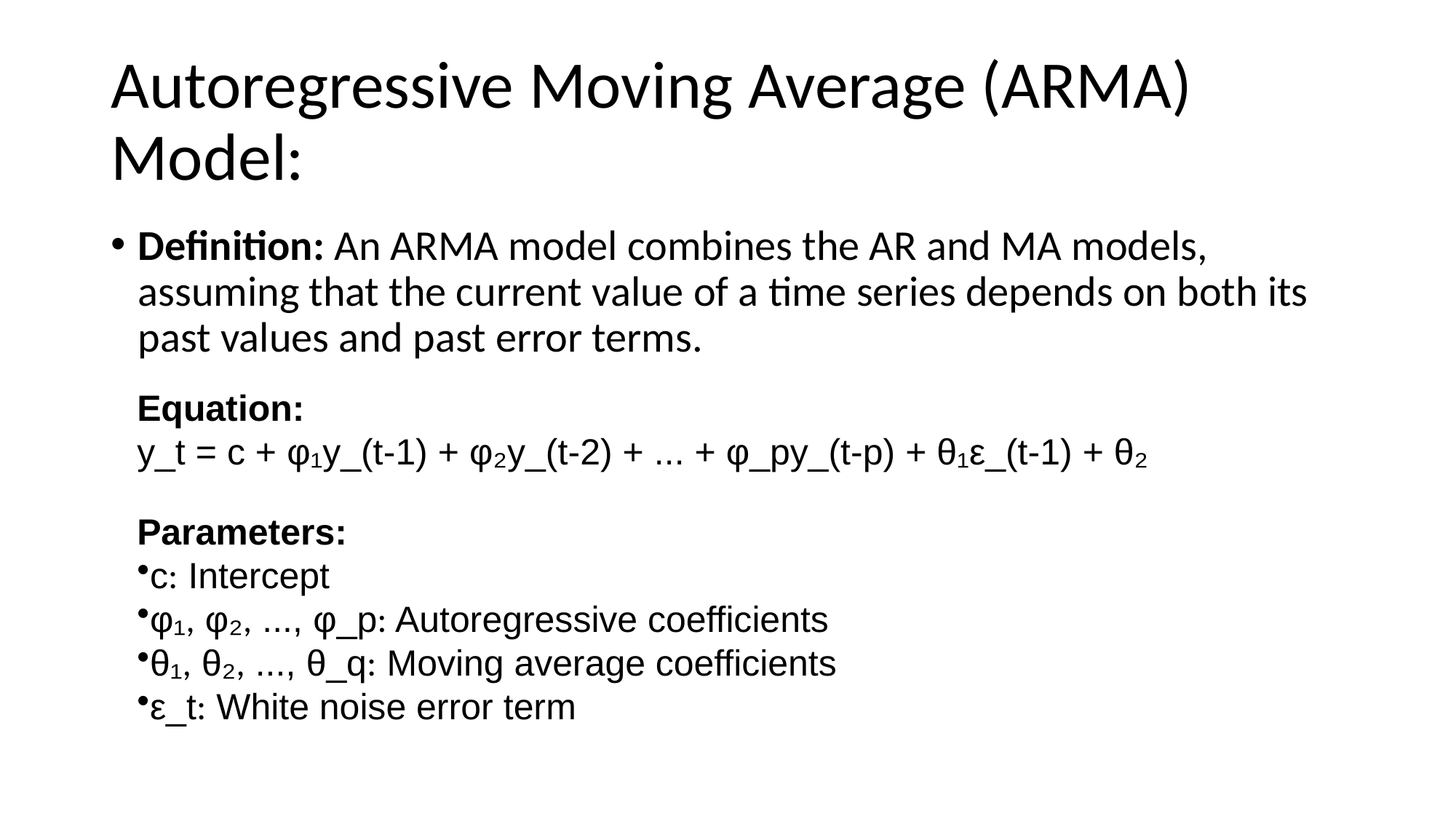

# Autoregressive Moving Average (ARMA) Model:
Definition: An ARMA model combines the AR and MA models, assuming that the current value of a time series depends on both its past values and past error terms.

Equation:
y_t = c + φ₁y_(t-1) + φ₂y_(t-2) + ... + φ_py_(t-p) + θ₁ε_(t-1) + θ₂
Parameters:
c: Intercept
φ₁, φ₂, ..., φ_p: Autoregressive coefficients
θ₁, θ₂, ..., θ_q: Moving average coefficients
ε_t: White noise error term